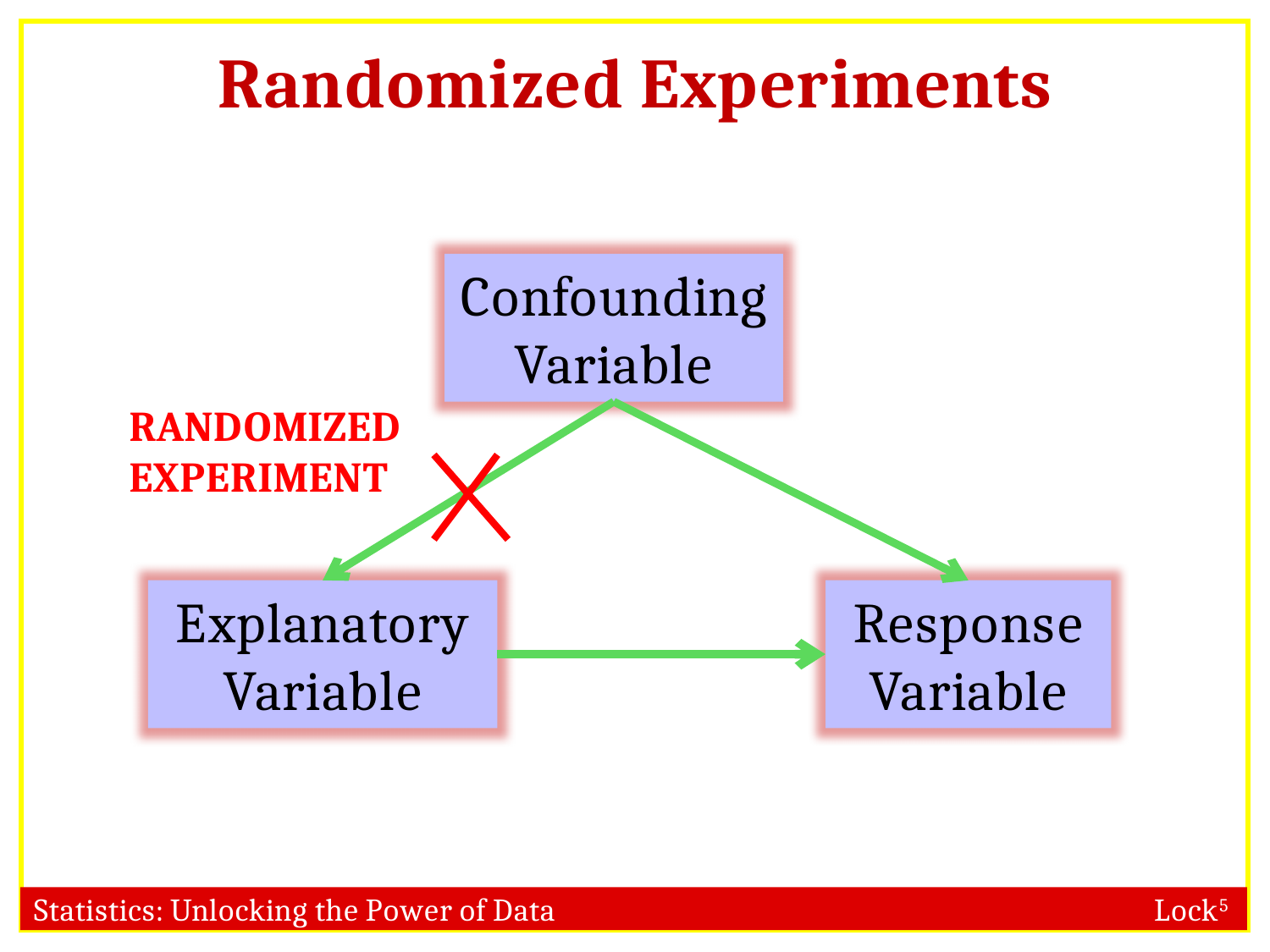

# Randomized Experiments
Confounding Variable
RANDOMIZED EXPERIMENT
Explanatory Variable
Response Variable